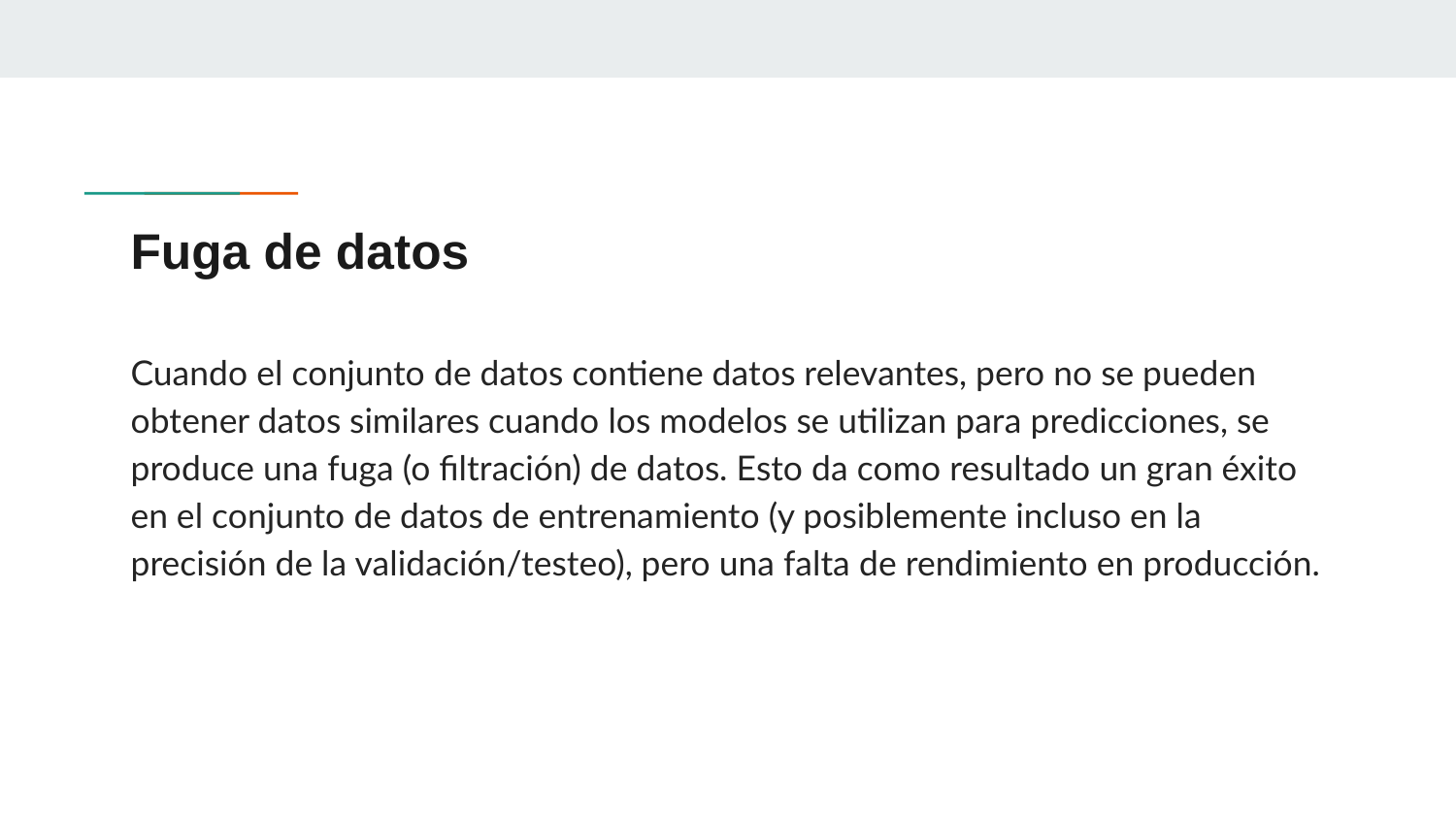

# Fuga de datos
Cuando el conjunto de datos contiene datos relevantes, pero no se pueden obtener datos similares cuando los modelos se utilizan para predicciones, se produce una fuga (o filtración) de datos. Esto da como resultado un gran éxito en el conjunto de datos de entrenamiento (y posiblemente incluso en la precisión de la validación/testeo), pero una falta de rendimiento en producción.